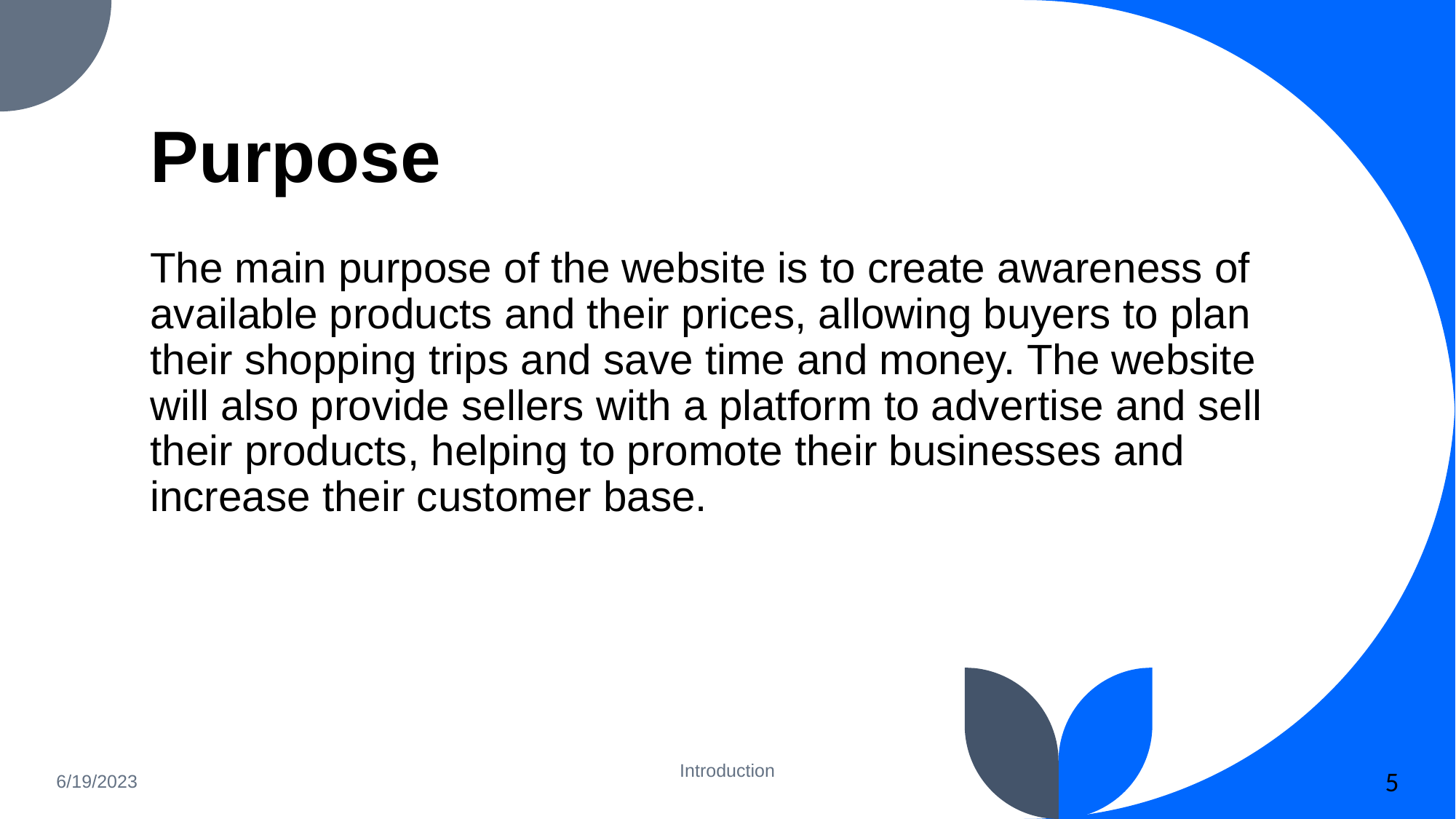

# Purpose
The main purpose of the website is to create awareness of available products and their prices, allowing buyers to plan their shopping trips and save time and money. The website will also provide sellers with a platform to advertise and sell their products, helping to promote their businesses and increase their customer base.
6/19/2023
Introduction

5